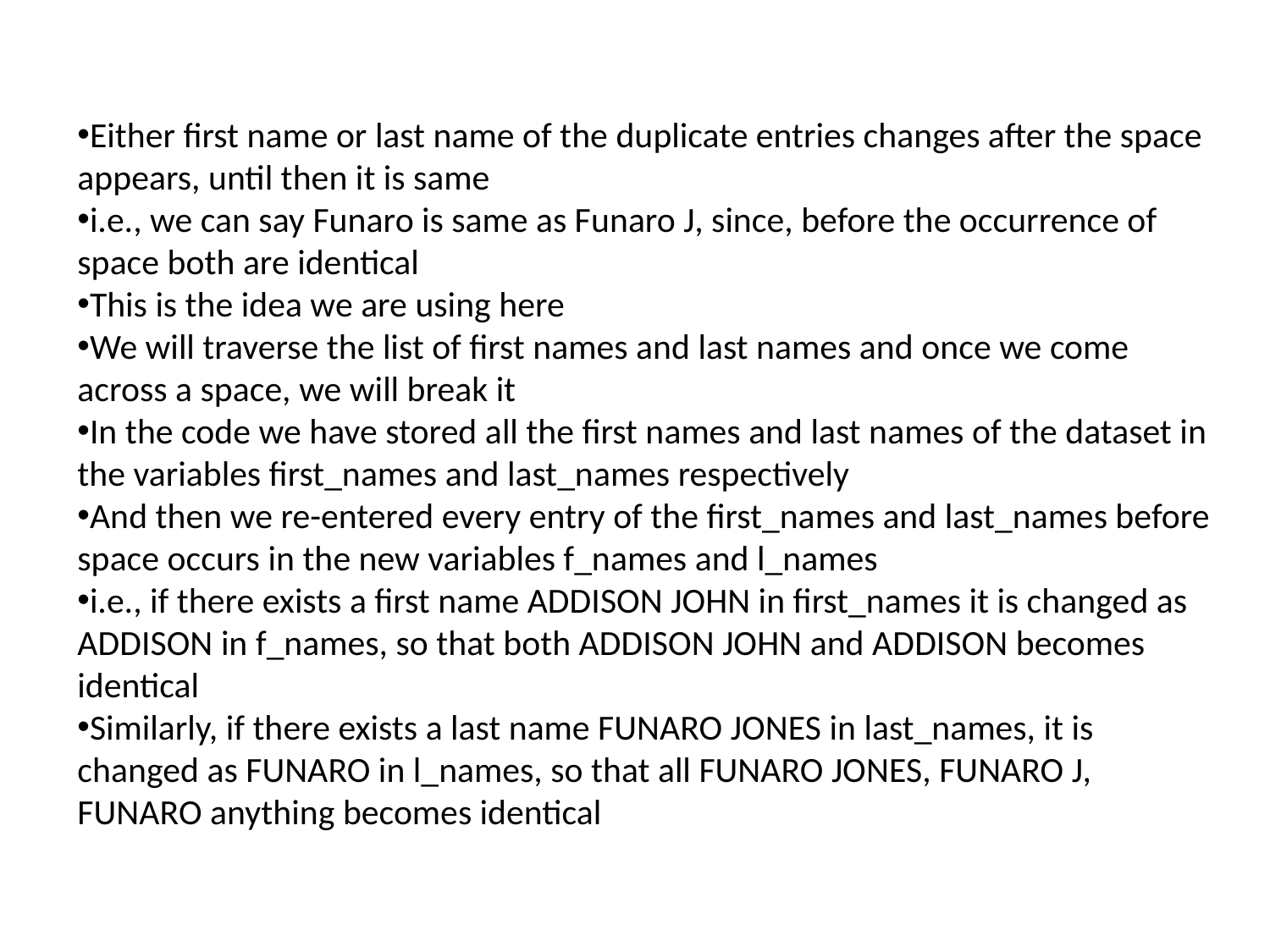

Either first name or last name of the duplicate entries changes after the space appears, until then it is same
i.e., we can say Funaro is same as Funaro J, since, before the occurrence of space both are identical
This is the idea we are using here
We will traverse the list of first names and last names and once we come across a space, we will break it
In the code we have stored all the first names and last names of the dataset in the variables first_names and last_names respectively
And then we re-entered every entry of the first_names and last_names before space occurs in the new variables f_names and l_names
i.e., if there exists a first name ADDISON JOHN in first_names it is changed as ADDISON in f_names, so that both ADDISON JOHN and ADDISON becomes identical
Similarly, if there exists a last name FUNARO JONES in last_names, it is changed as FUNARO in l_names, so that all FUNARO JONES, FUNARO J, FUNARO anything becomes identical